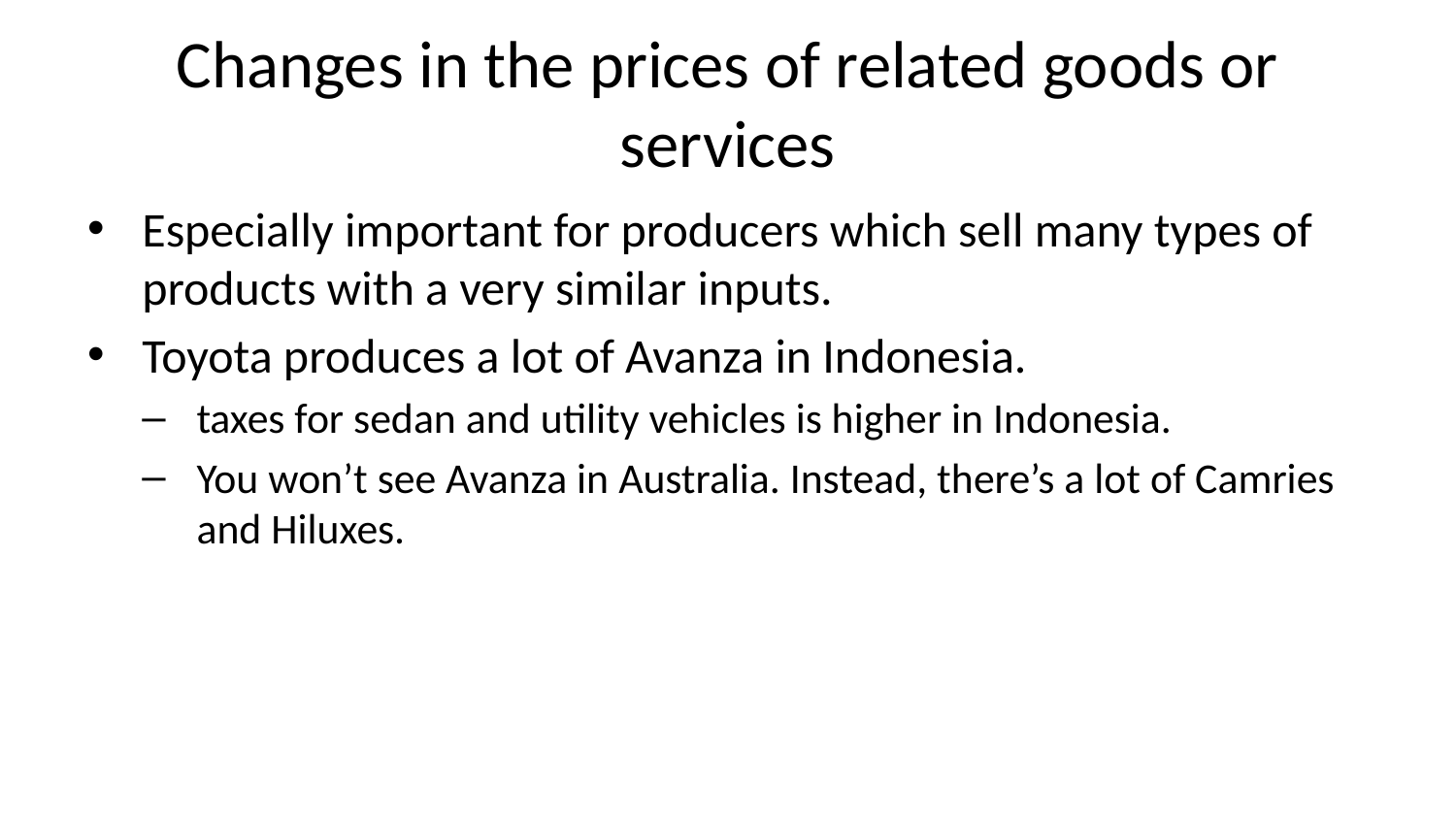

# Changes in the prices of related goods or services
Especially important for producers which sell many types of products with a very similar inputs.
Toyota produces a lot of Avanza in Indonesia.
taxes for sedan and utility vehicles is higher in Indonesia.
You won’t see Avanza in Australia. Instead, there’s a lot of Camries and Hiluxes.